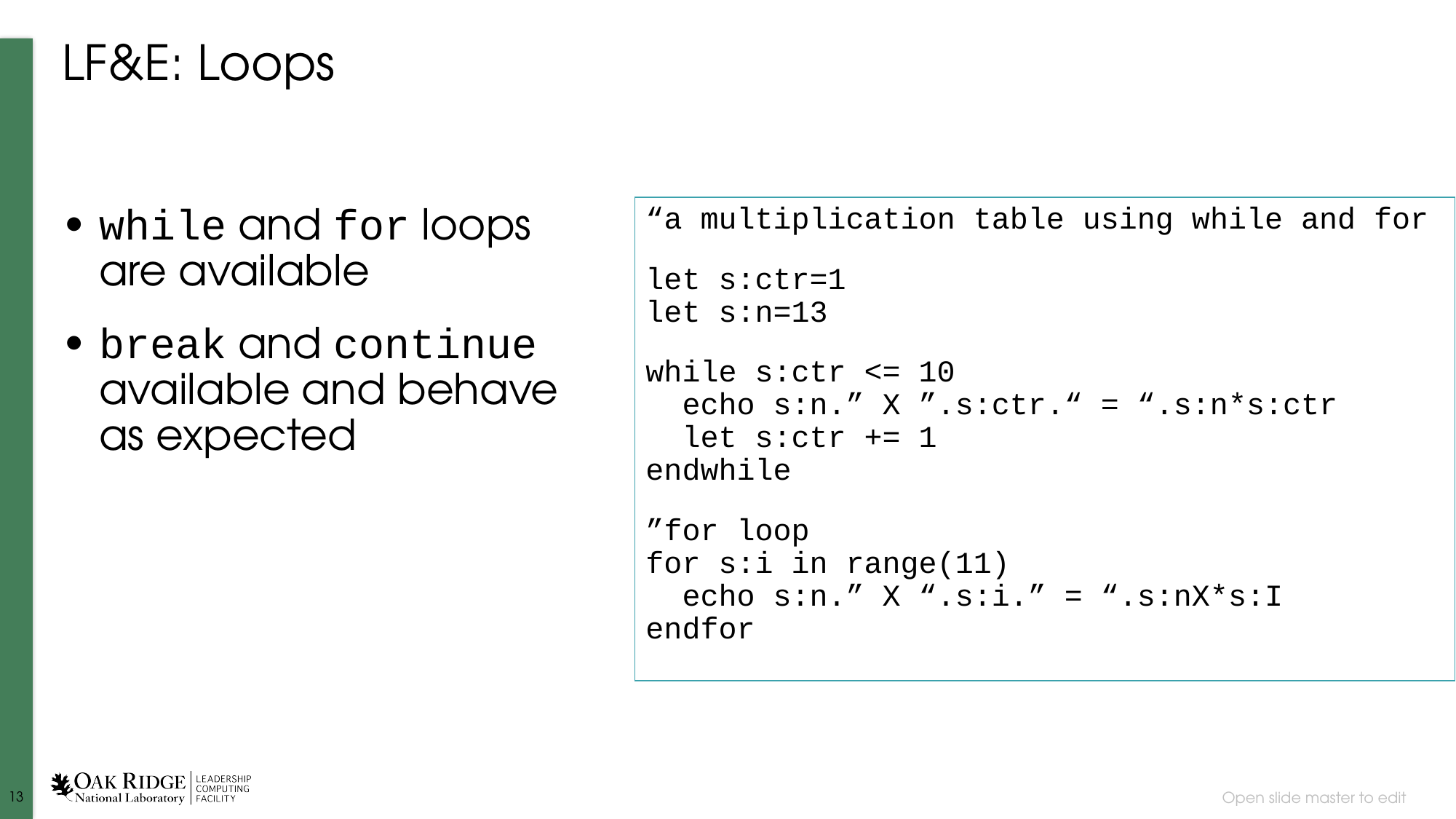

# LF&E: Loops
while and for loops are available
break and continue available and behave as expected

“a multiplication table using while and for
let s:ctr=1
let s:n=13
while s:ctr <= 10
  echo s:n.” X ”.s:ctr.“ = “.s:n*s:ctr
  let s:ctr += 1
endwhile
”for loop
for s:i in range(11)
  echo s:n.” X “.s:i.” = “.s:nX*s:I
endfor